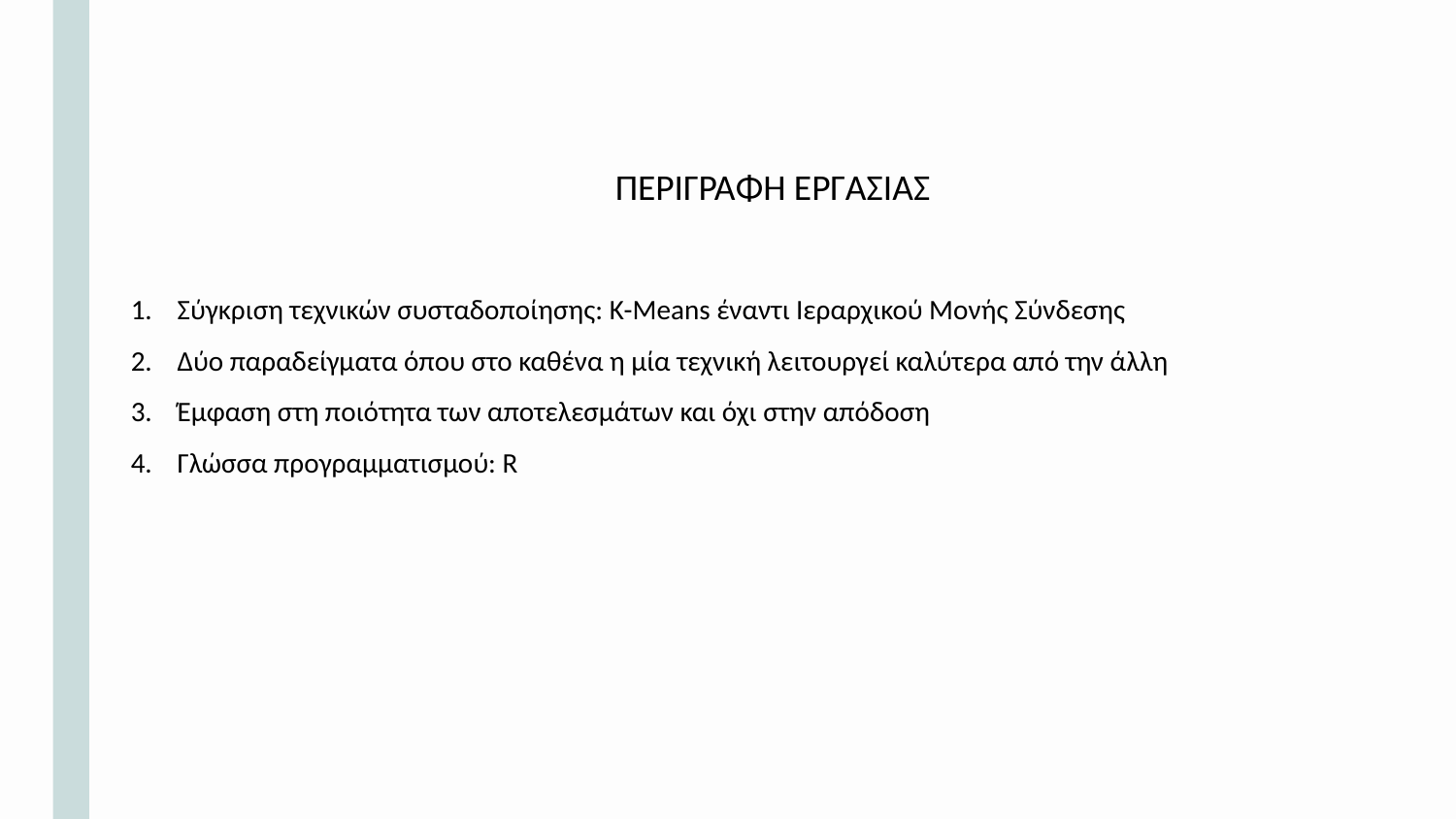

ΠΕΡΙΓΡΑΦΗ ΕΡΓΑΣΙΑΣ

Σύγκριση τεχνικών συσταδοποίησης: K-Means έναντι Ιεραρχικού Μονής Σύνδεσης
Δύο παραδείγματα όπου στο καθένα η μία τεχνική λειτουργεί καλύτερα από την άλλη
Έμφαση στη ποιότητα των αποτελεσμάτων και όχι στην απόδοση
Γλώσσα προγραμματισμού: R